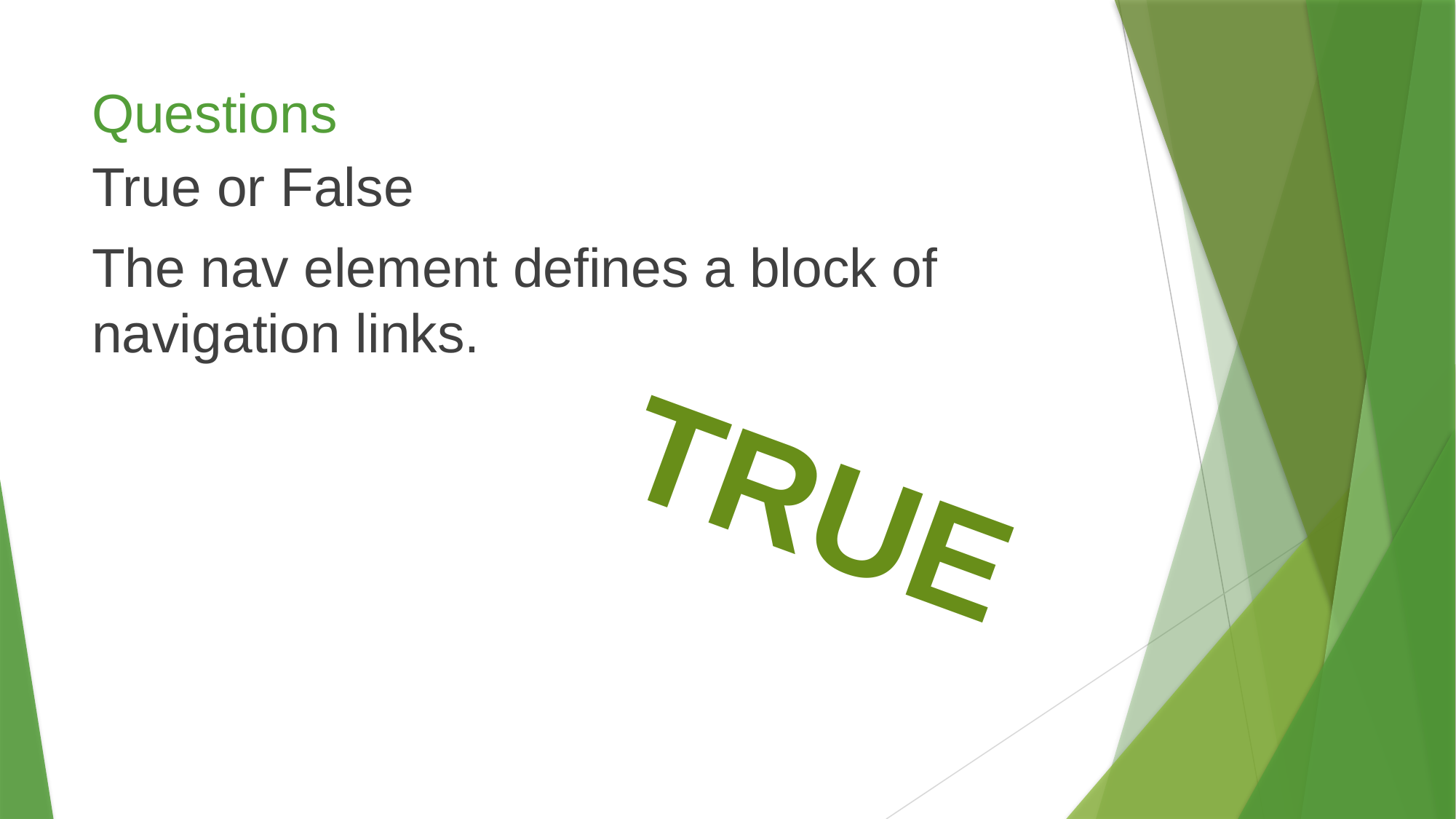

# Questions
True or False
The nav element defines a block of navigation links.
TRUE